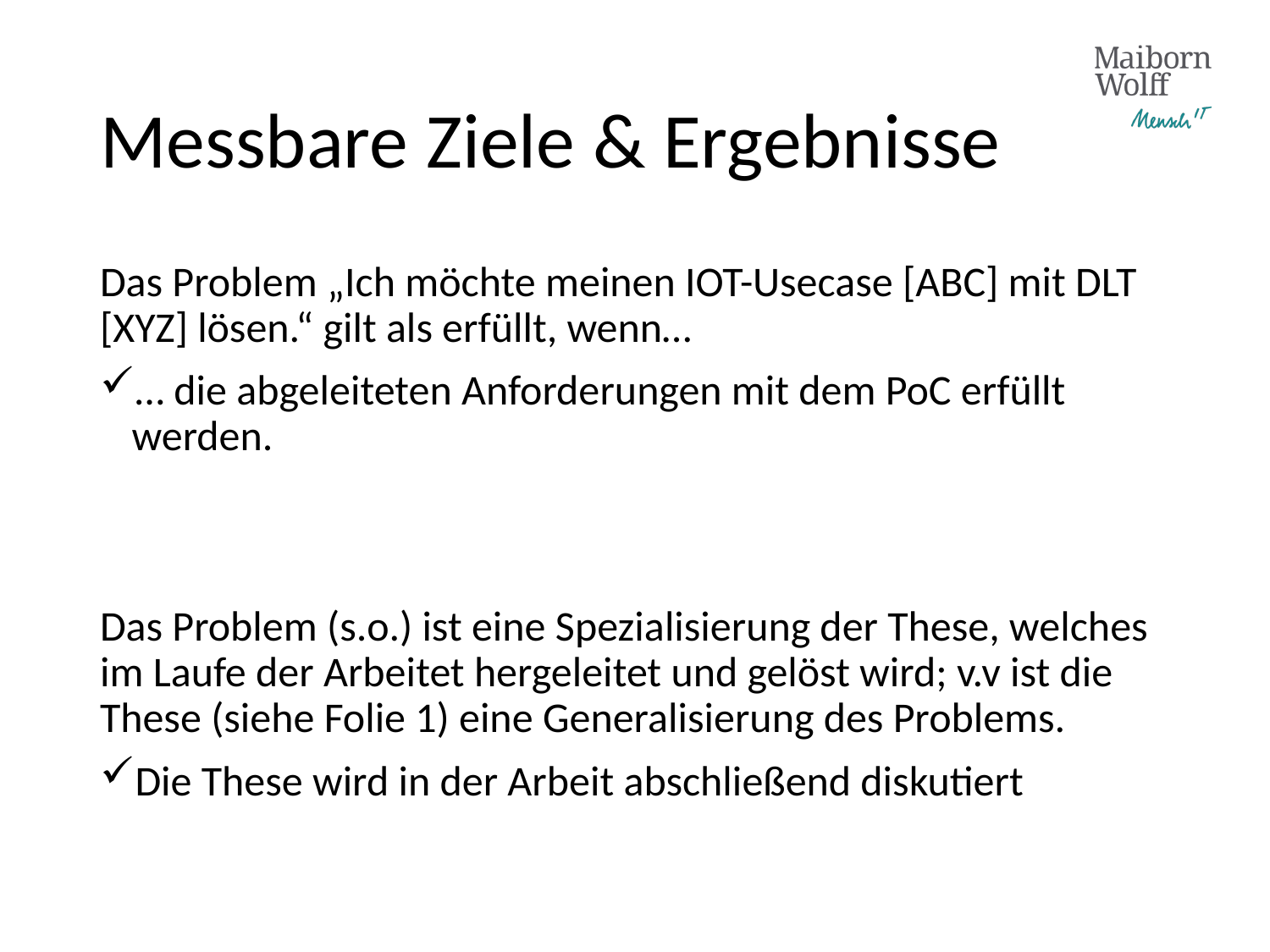

# Messbare Ziele & Ergebnisse
Das Problem „Ich möchte meinen IOT-Usecase [ABC] mit DLT [XYZ] lösen.“ gilt als erfüllt, wenn…
… die abgeleiteten Anforderungen mit dem PoC erfüllt werden.

Das Problem (s.o.) ist eine Spezialisierung der These, welches im Laufe der Arbeitet hergeleitet und gelöst wird; v.v ist die These (siehe Folie 1) eine Generalisierung des Problems.
Die These wird in der Arbeit abschließend diskutiert